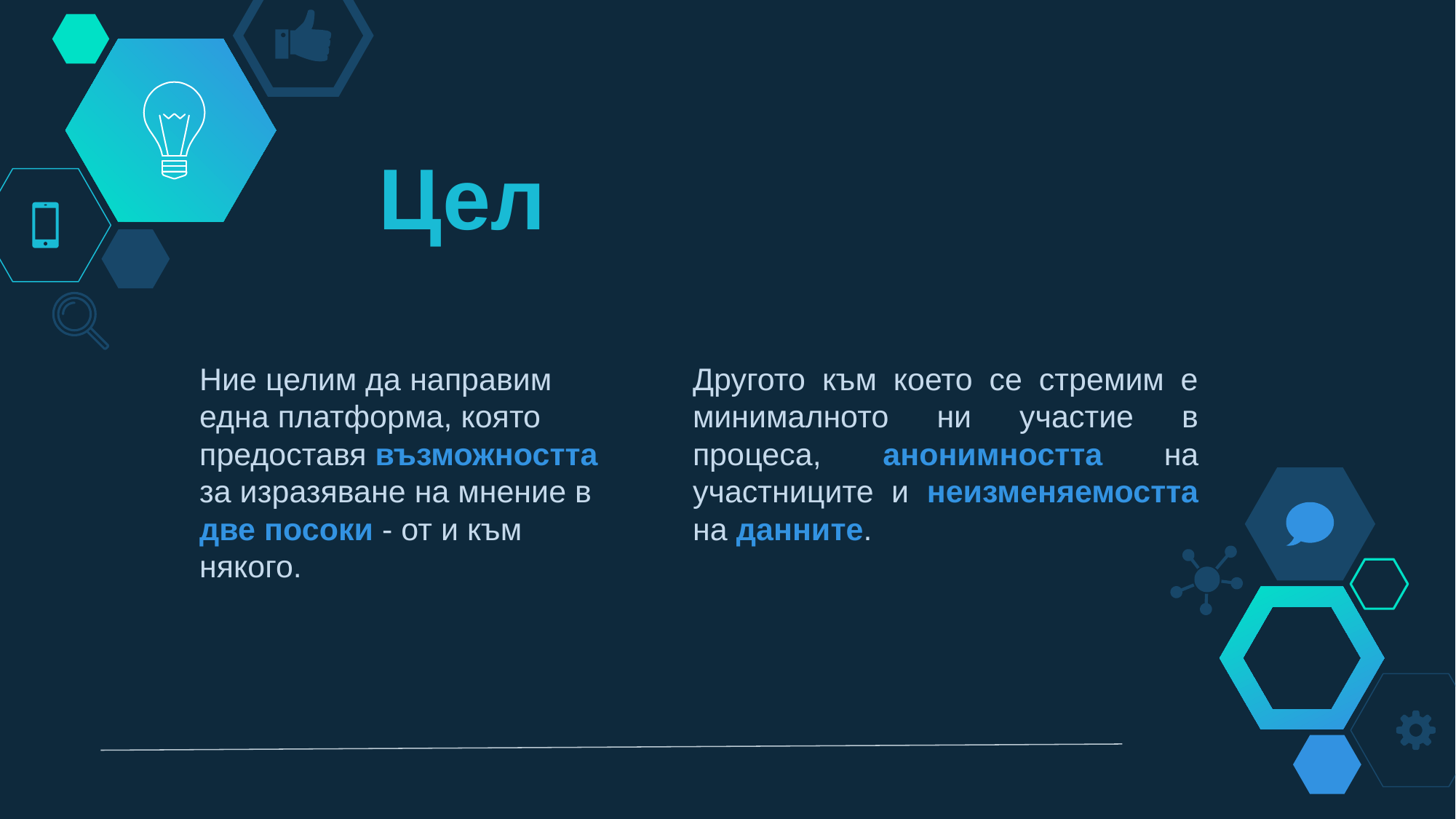

# Цел
Ние целим да направим една платформа, която предоставя възможността за изразяване на мнение в две посоки - от и към някого.
Другото към което се стремим е минималното ни участие в процеса, анонимността на участниците и неизменяемостта на данните.